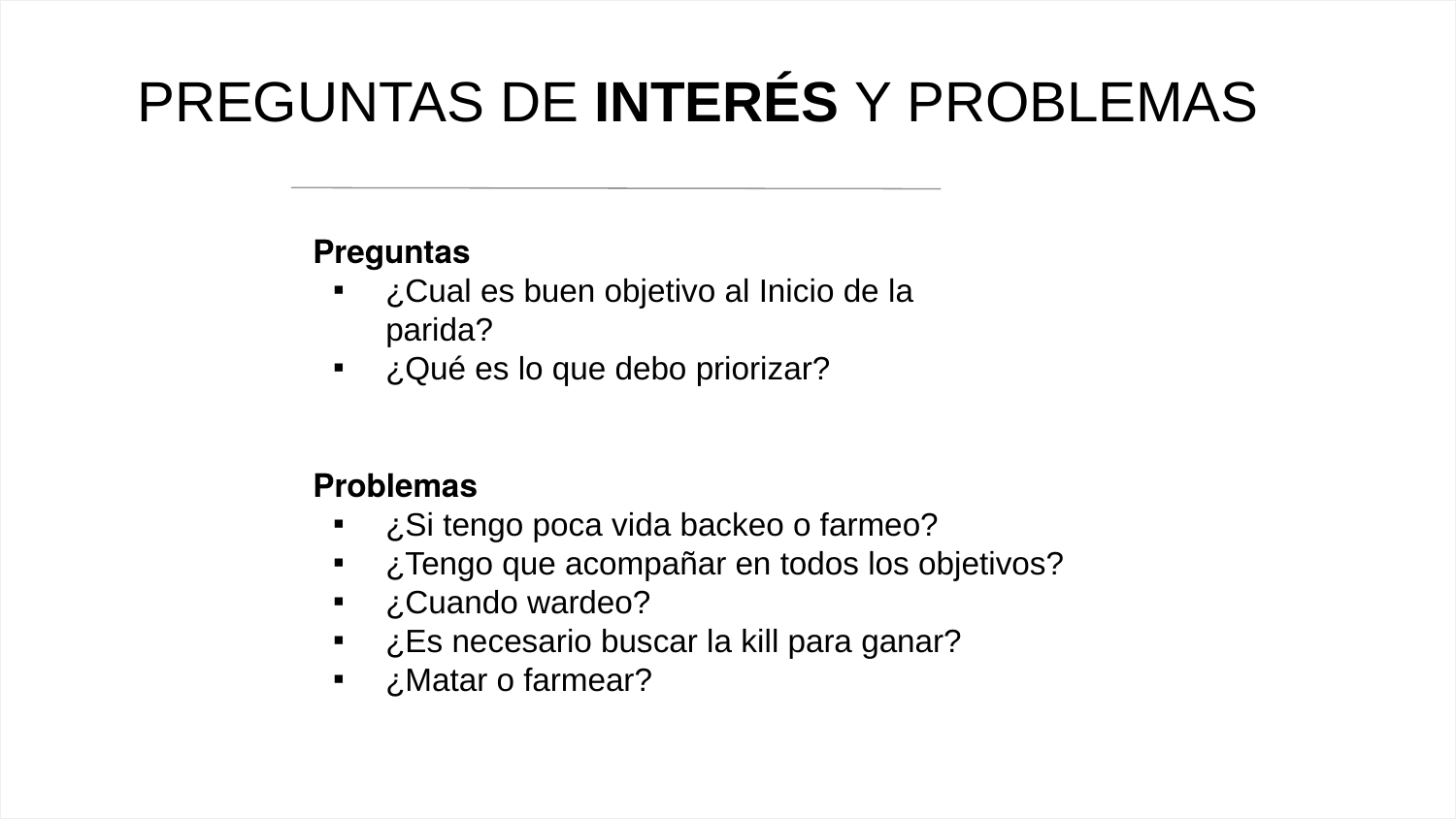

PREGUNTAS DE INTERÉS Y PROBLEMAS
Preguntas
¿Cual es buen objetivo al Inicio de la parida?
¿Qué es lo que debo priorizar?
Problemas
¿Si tengo poca vida backeo o farmeo?
¿Tengo que acompañar en todos los objetivos?
¿Cuando wardeo?
¿Es necesario buscar la kill para ganar?
¿Matar o farmear?